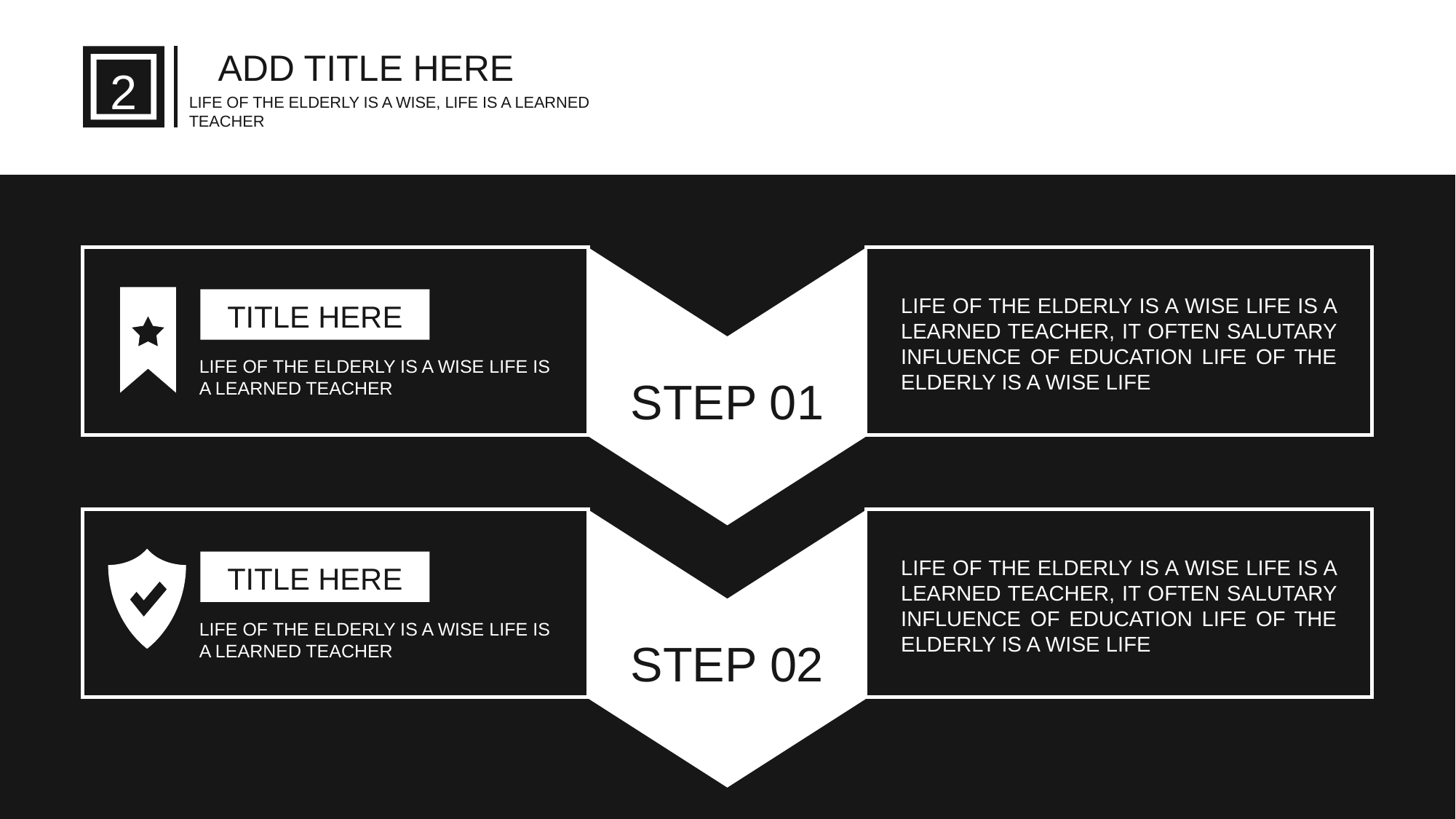

ADD TITLE HERE

2
LIFE OF THE ELDERLY IS A WISE, LIFE IS A LEARNED TEACHER

LIFE OF THE ELDERLY IS A WISE LIFE IS A LEARNED TEACHER, IT OFTEN SALUTARY INFLUENCE OF EDUCATION LIFE OF THE ELDERLY IS A WISE LIFE

TITLE HERE
LIFE OF THE ELDERLY IS A WISE LIFE IS A LEARNED TEACHER
STEP 01

LIFE OF THE ELDERLY IS A WISE LIFE IS A LEARNED TEACHER, IT OFTEN SALUTARY INFLUENCE OF EDUCATION LIFE OF THE ELDERLY IS A WISE LIFE

TITLE HERE
LIFE OF THE ELDERLY IS A WISE LIFE IS A LEARNED TEACHER
STEP 02